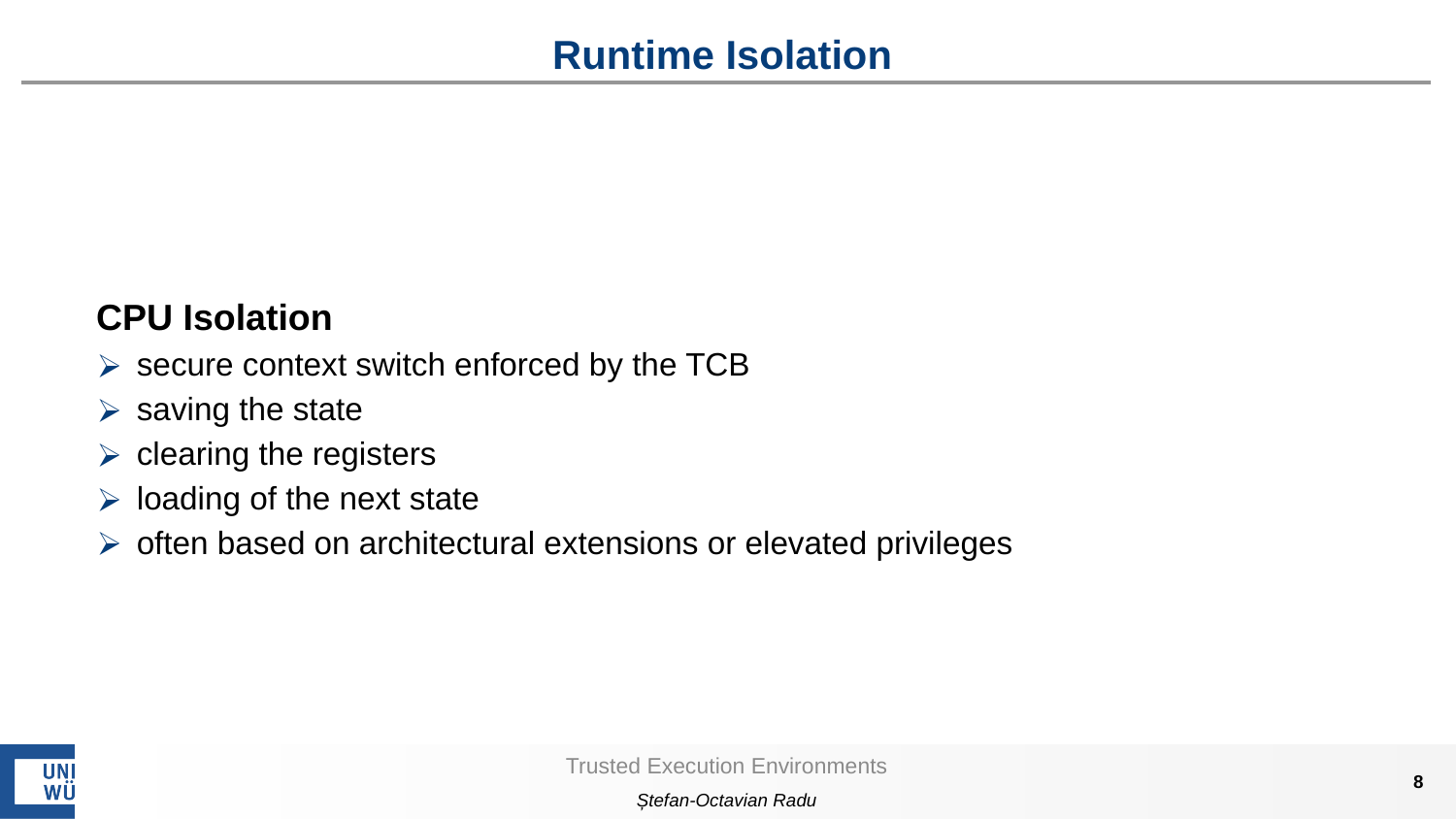

# Runtime Isolation
CPU Isolation
secure context switch enforced by the TCB
saving the state
clearing the registers
loading of the next state
often based on architectural extensions or elevated privileges